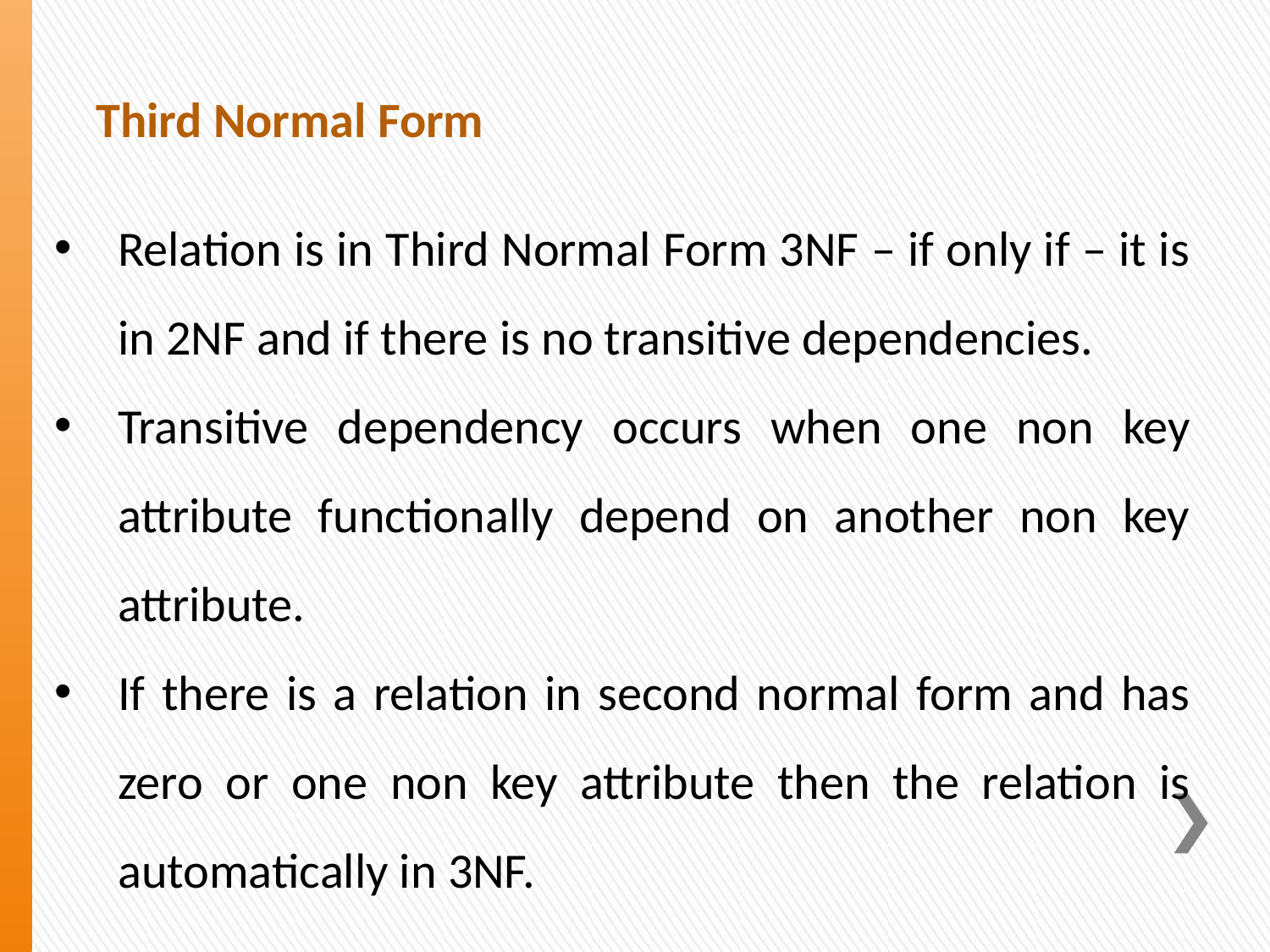

# Third Normal Form
Relation is in Third Normal Form 3NF – if only if – it is in 2NF and if there is no transitive dependencies.
Transitive dependency occurs when one non key attribute functionally depend on another non key attribute.
If there is a relation in second normal form and has zero or one non key attribute then the relation is automatically in 3NF.